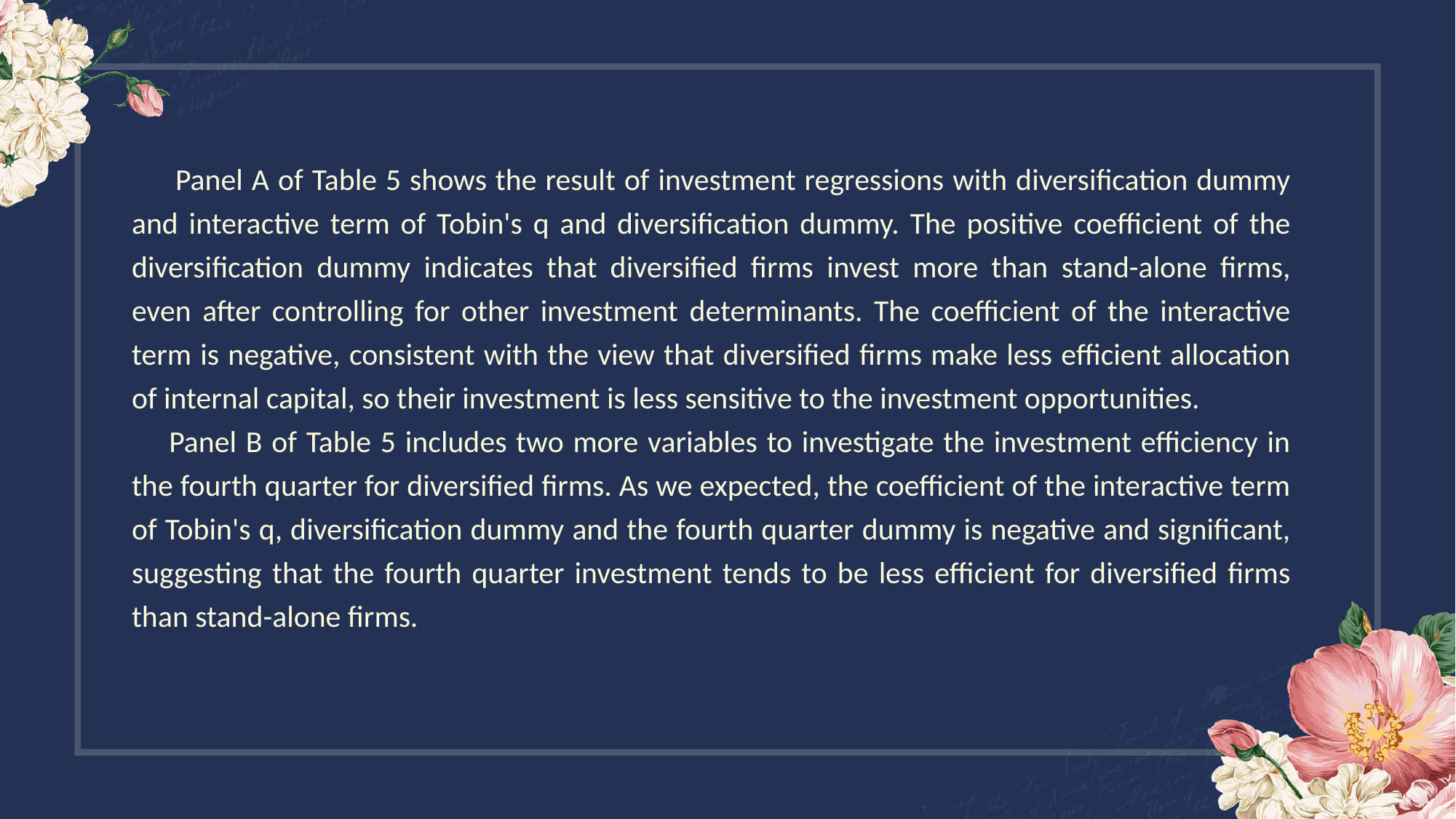

Panel A of Table 5 shows the result of investment regressions with diversification dummy and interactive term of Tobin's q and diversification dummy. The positive coefficient of the diversification dummy indicates that diversified firms invest more than stand-alone firms, even after controlling for other investment determinants. The coefficient of the interactive term is negative, consistent with the view that diversified firms make less efficient allocation of internal capital, so their investment is less sensitive to the investment opportunities.
    Panel B of Table 5 includes two more variables to investigate the investment efficiency in the fourth quarter for diversified firms. As we expected, the coefficient of the interactive term of Tobin's q, diversification dummy and the fourth quarter dummy is negative and significant, suggesting that the fourth quarter investment tends to be less efficient for diversified firms than stand-alone firms.